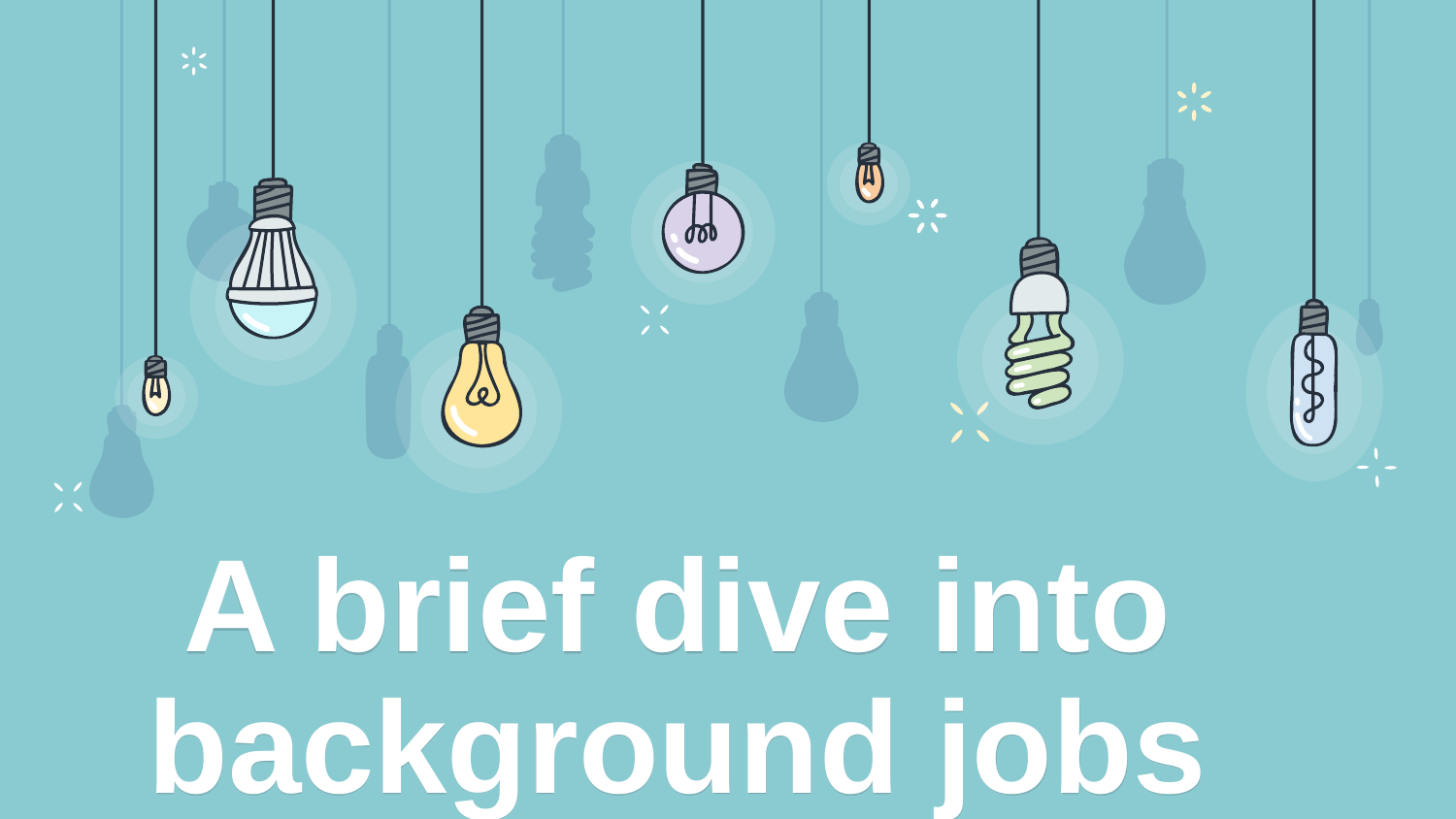

# A brief dive into background jobs